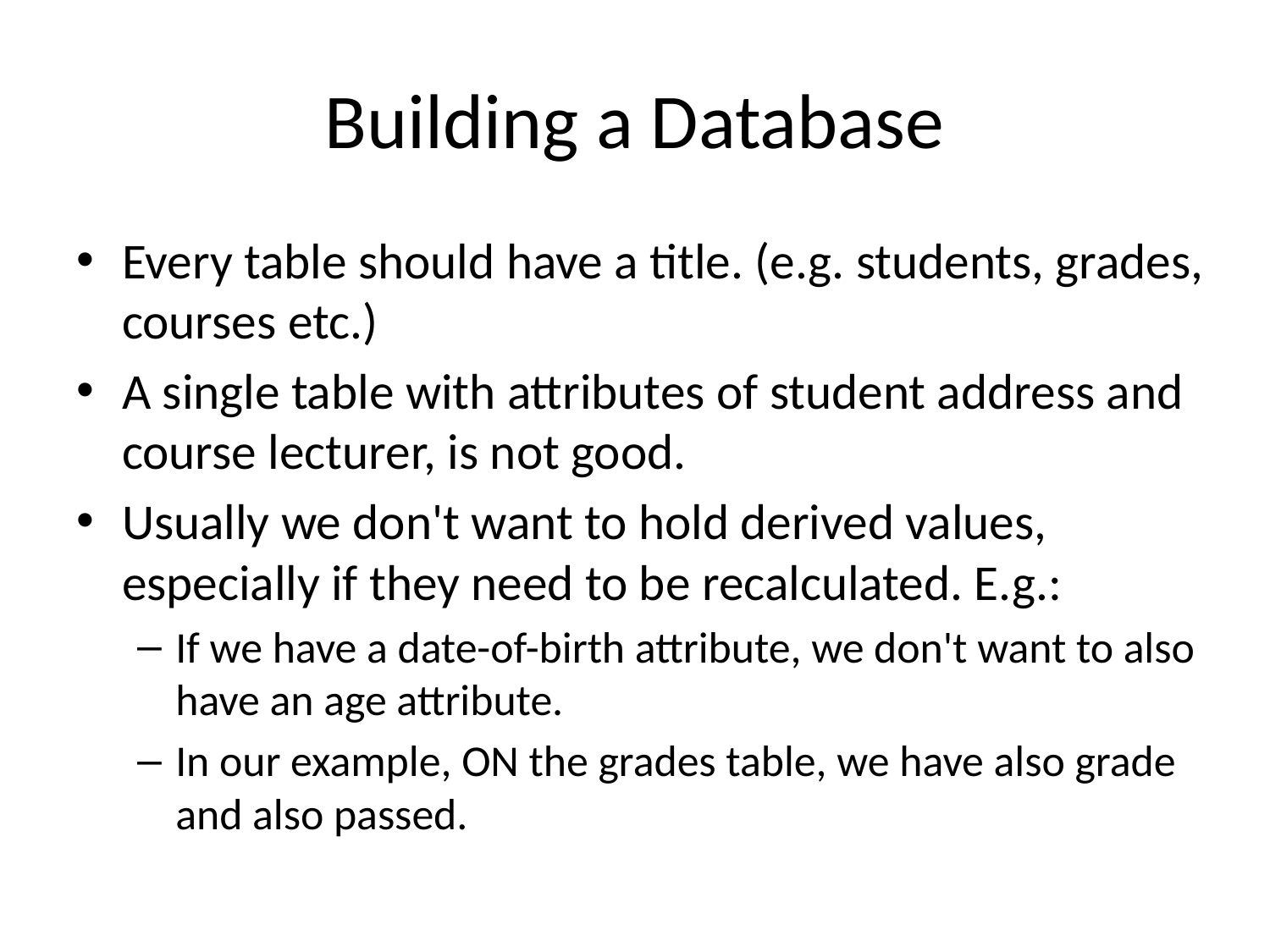

# Building a Database
Every table should have a title. (e.g. students, grades, courses etc.)
A single table with attributes of student address and course lecturer, is not good.
Usually we don't want to hold derived values, especially if they need to be recalculated. E.g.:
If we have a date-of-birth attribute, we don't want to also have an age attribute.
In our example, ON the grades table, we have also grade and also passed.